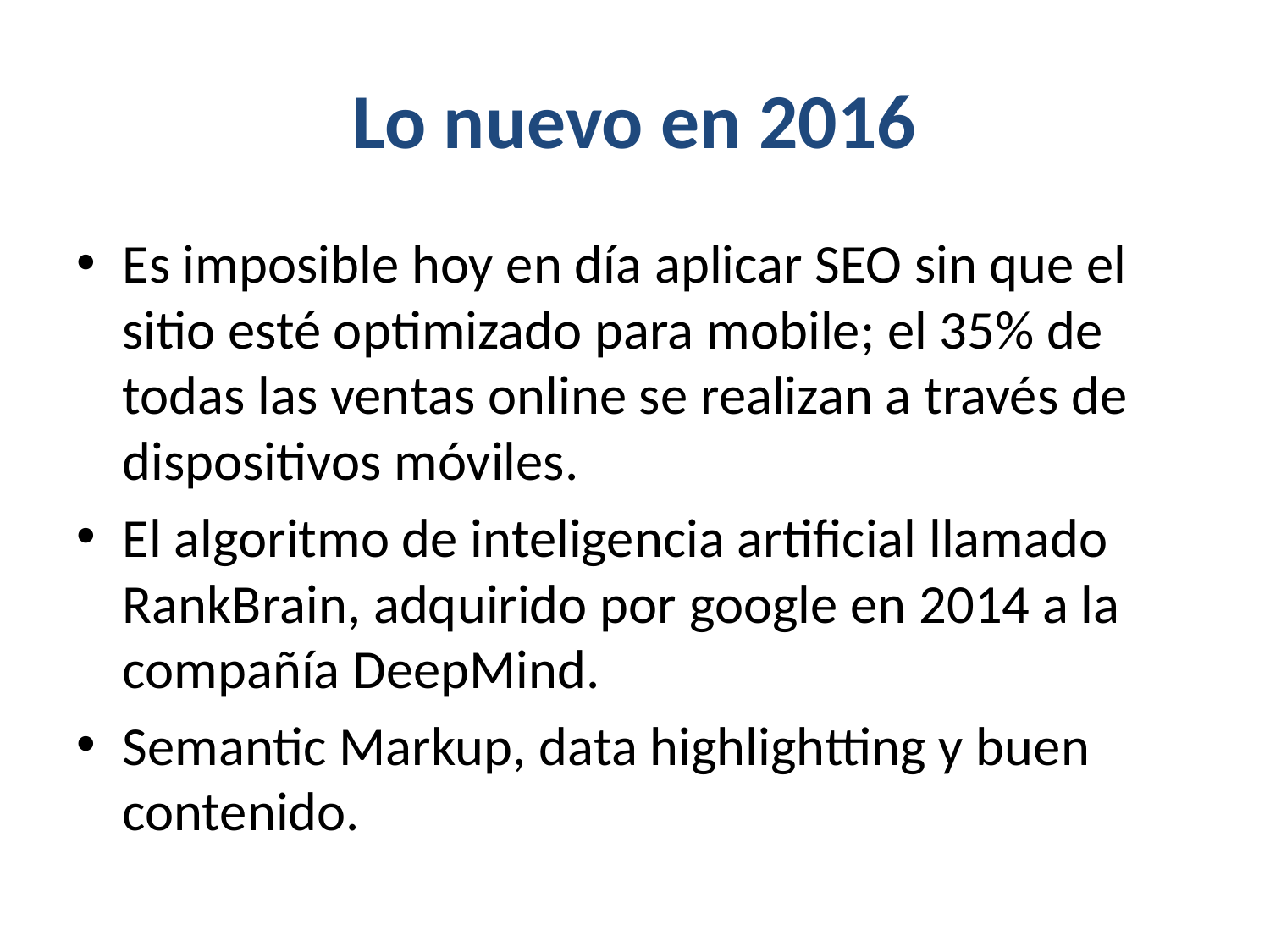

# Lo nuevo en 2016
Es imposible hoy en día aplicar SEO sin que el sitio esté optimizado para mobile; el 35% de todas las ventas online se realizan a través de dispositivos móviles.
El algoritmo de inteligencia artificial llamado RankBrain, adquirido por google en 2014 a la compañía DeepMind.
Semantic Markup, data highlightting y buen contenido.